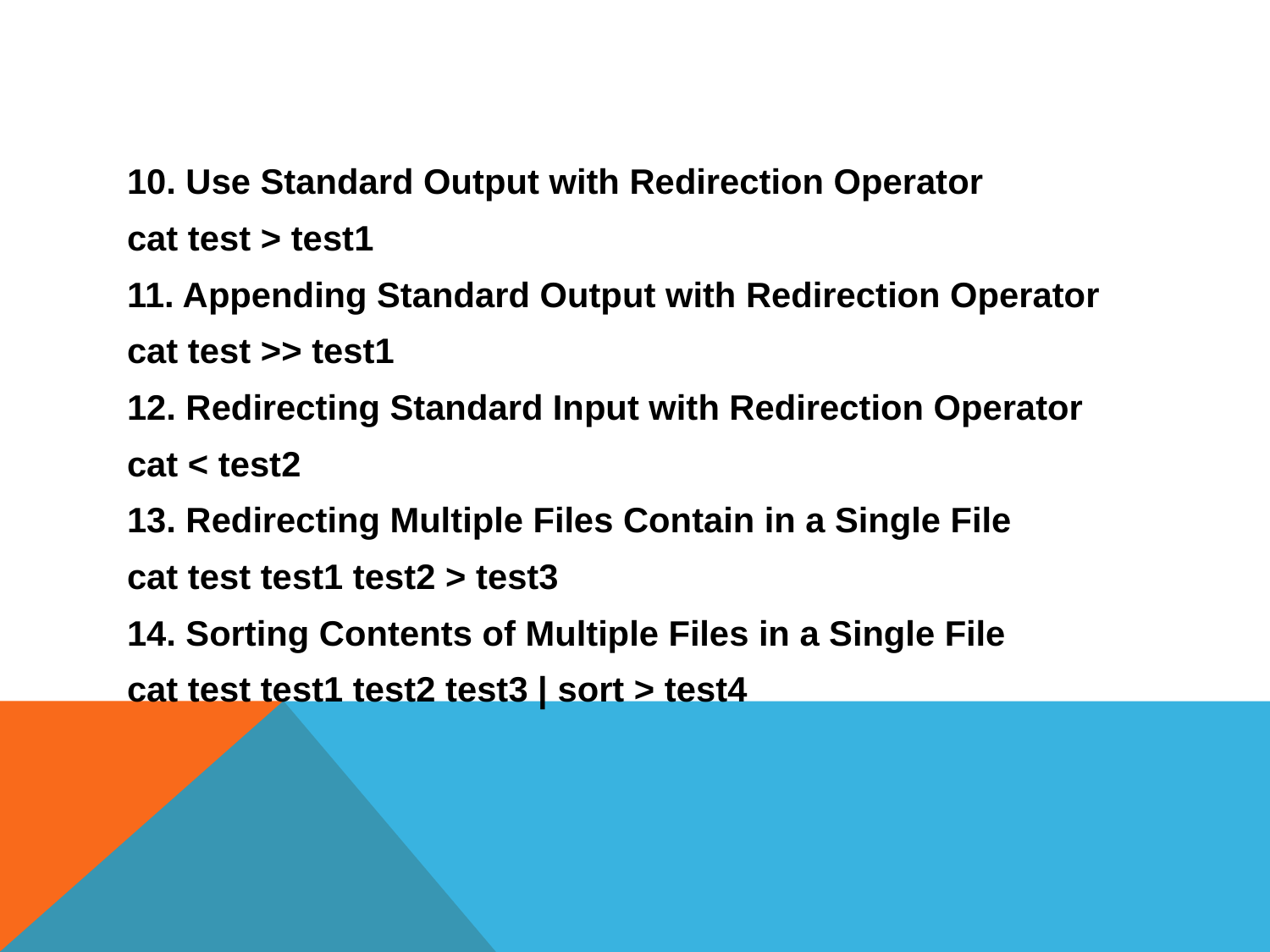

#
10. Use Standard Output with Redirection Operator
cat test > test1
11. Appending Standard Output with Redirection Operator
cat test >> test1
12. Redirecting Standard Input with Redirection Operator
cat < test2
13. Redirecting Multiple Files Contain in a Single File
cat test test1 test2 > test3
14. Sorting Contents of Multiple Files in a Single File
cat test test1 test2 test3 | sort > test4